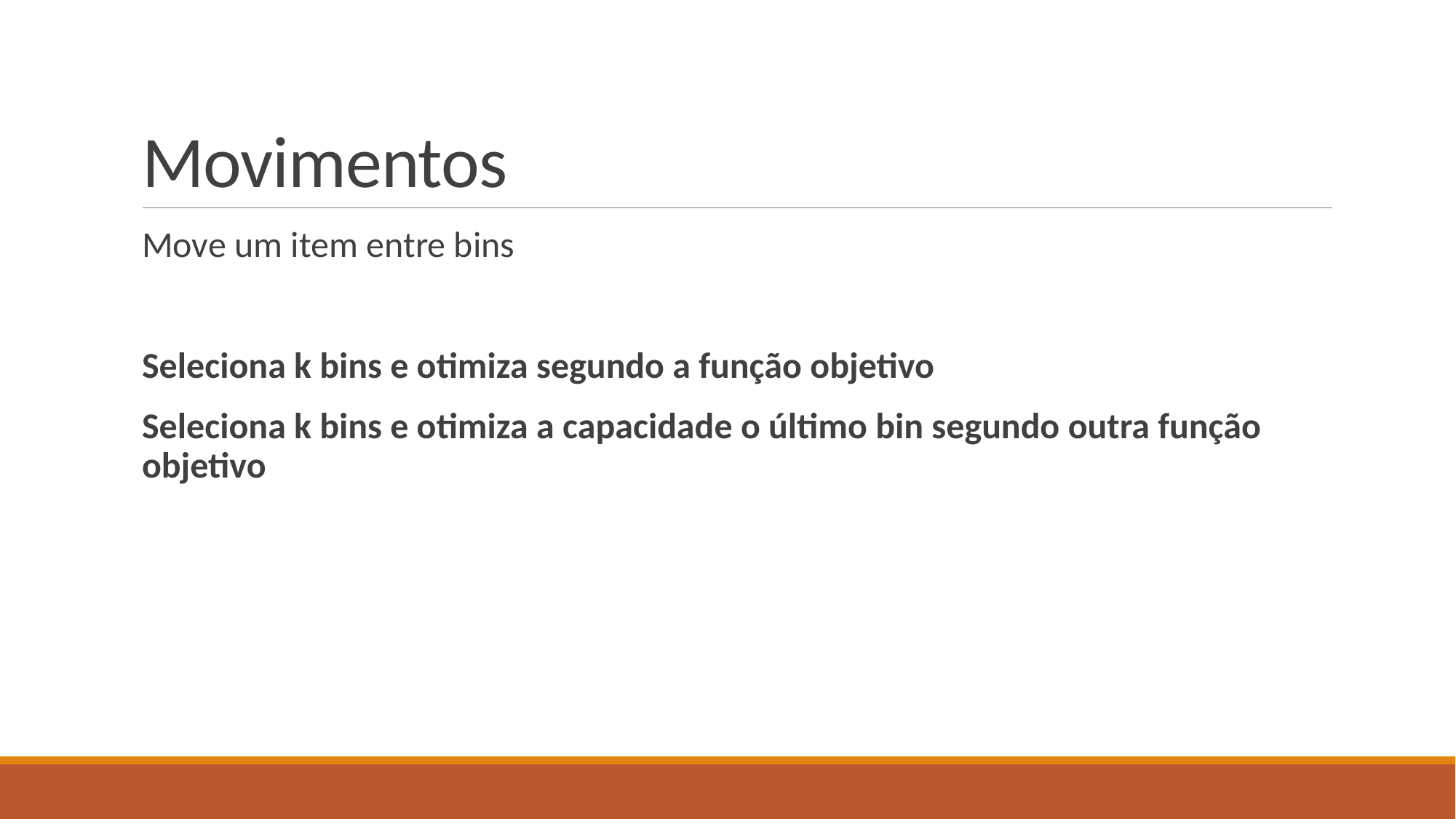

# Movimentos
Move um item entre bins

Seleciona k bins e otimiza segundo a função objetivo
Seleciona k bins e otimiza a capacidade o último bin segundo outra função objetivo